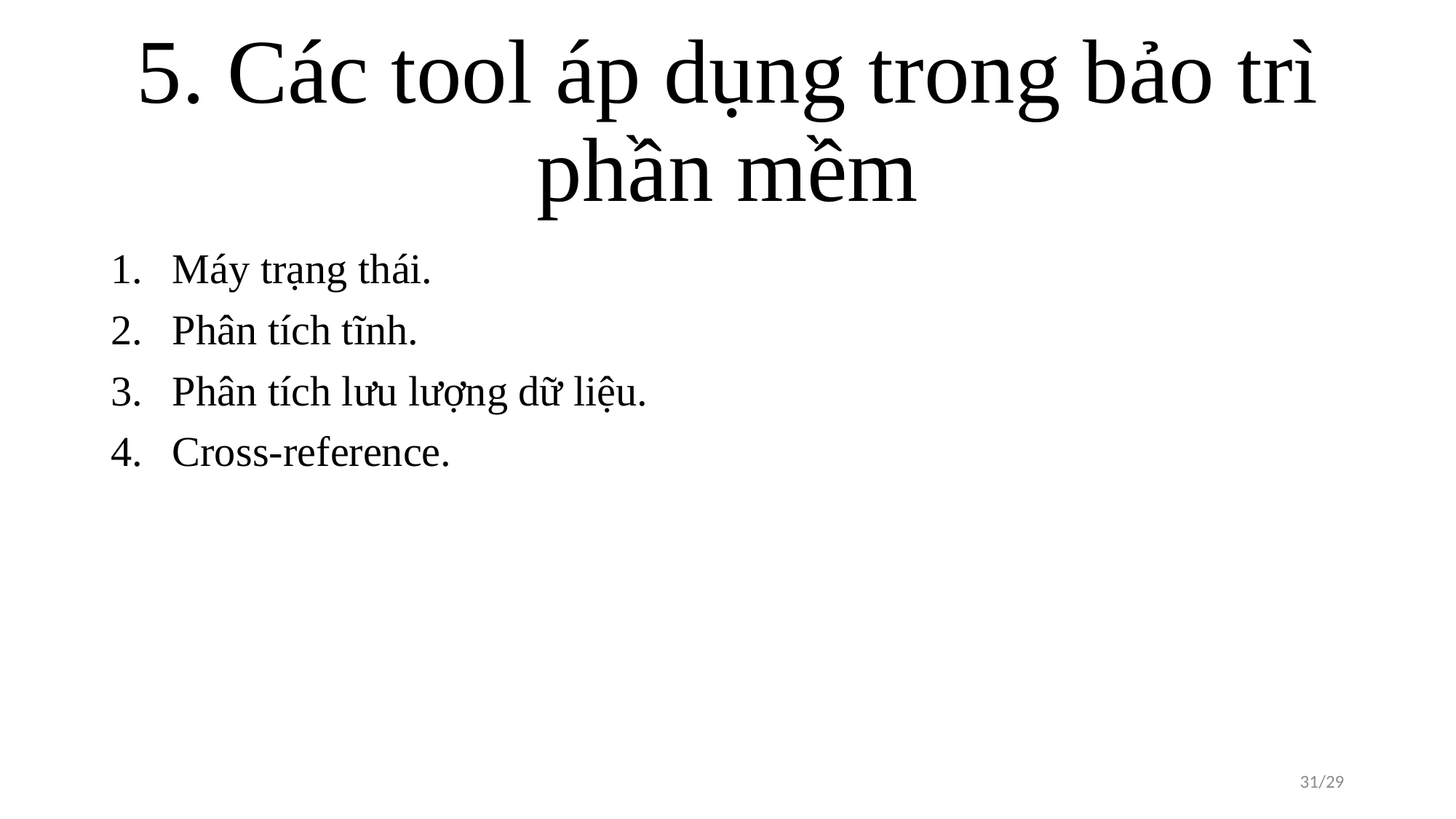

# 5. Các tool áp dụng trong bảo trì phần mềm
Máy trạng thái.
Phân tích tĩnh.
Phân tích lưu lượng dữ liệu.
Cross-reference.
31